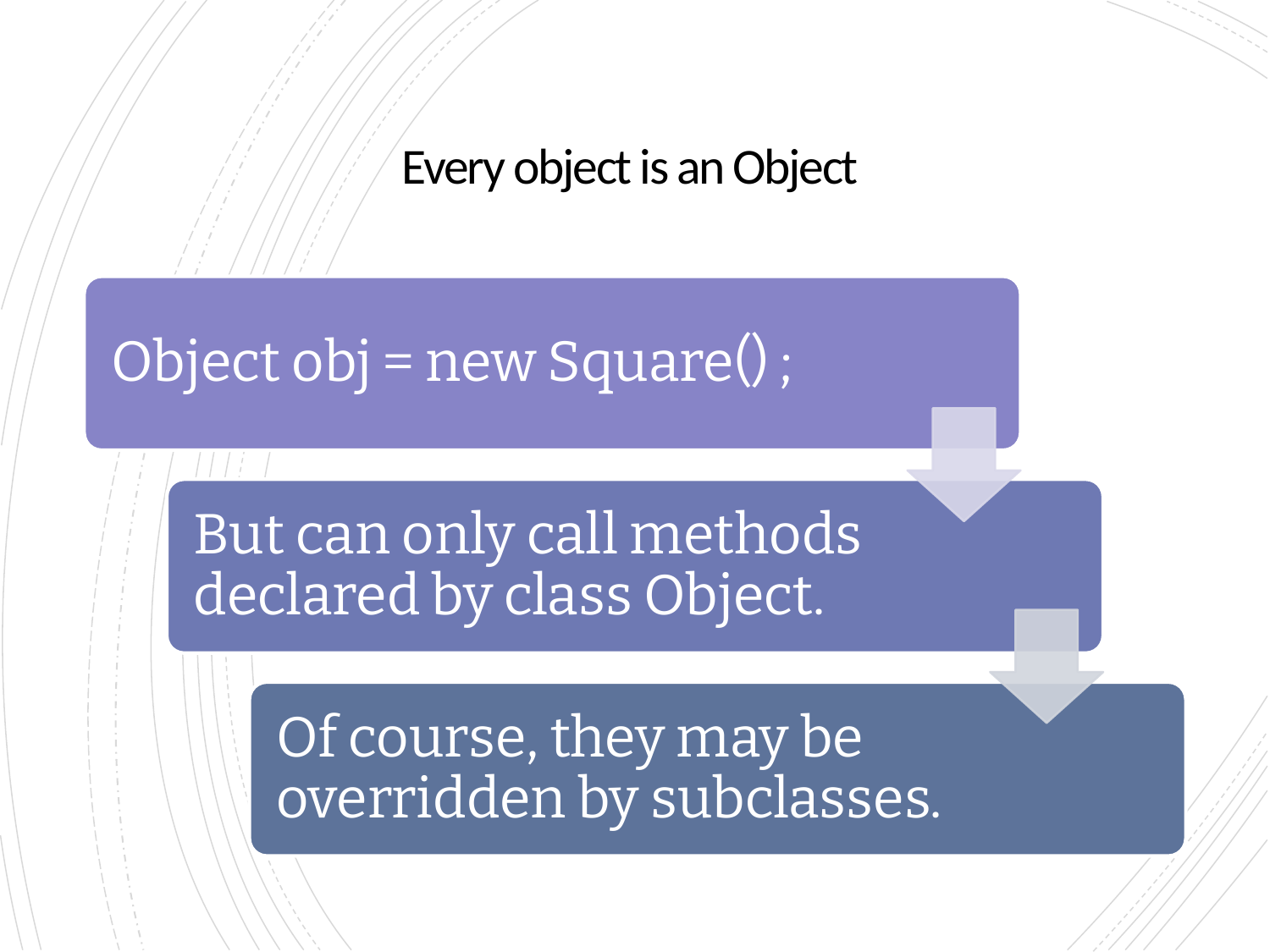

# Every object is an Object
Object obj = new Square() ;
But can only call methods declared by class Object.
Of course, they may be overridden by subclasses.